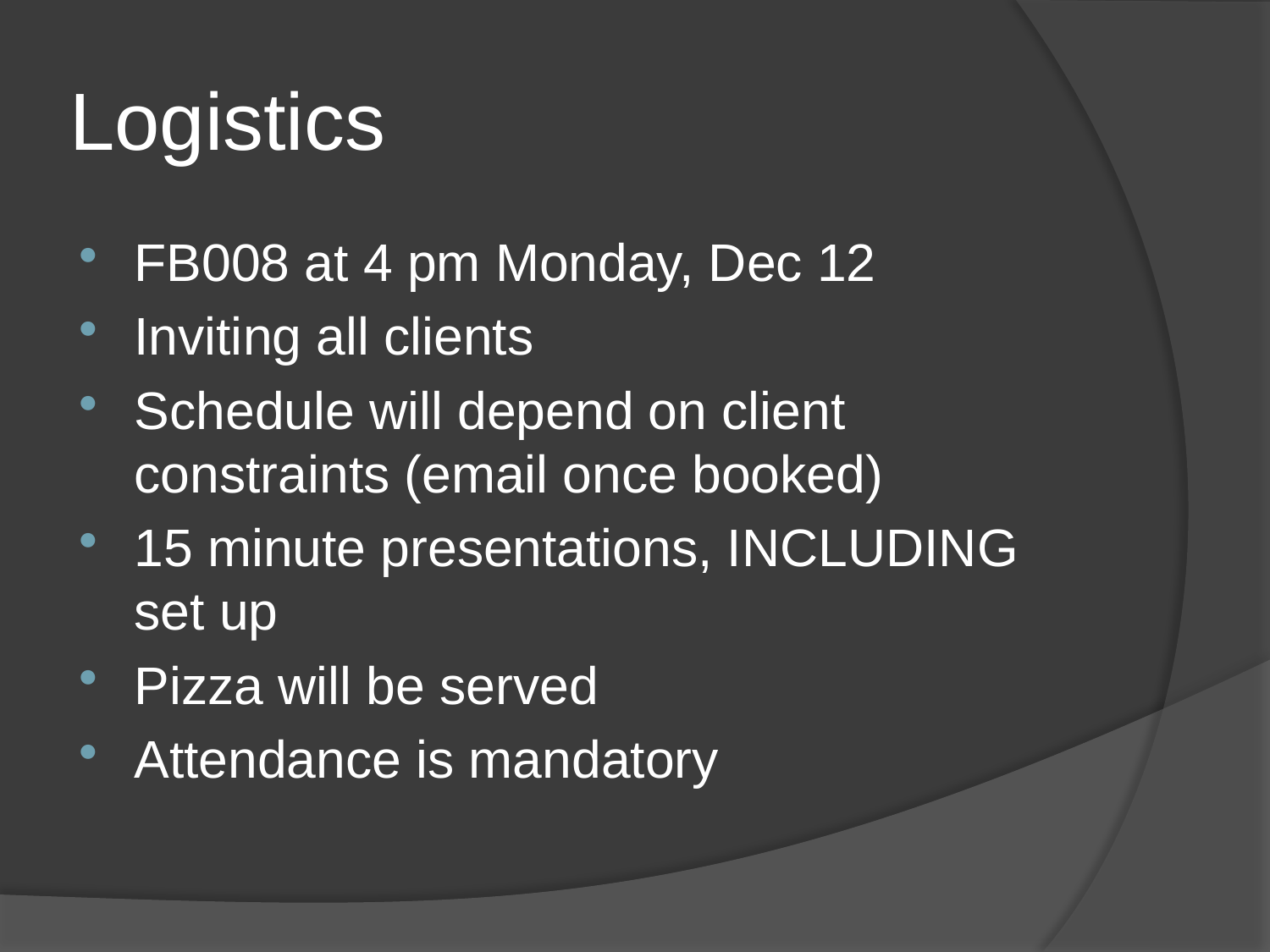

# Logistics
FB008 at 4 pm Monday, Dec 12
Inviting all clients
Schedule will depend on client constraints (email once booked)
15 minute presentations, INCLUDING set up
Pizza will be served
Attendance is mandatory